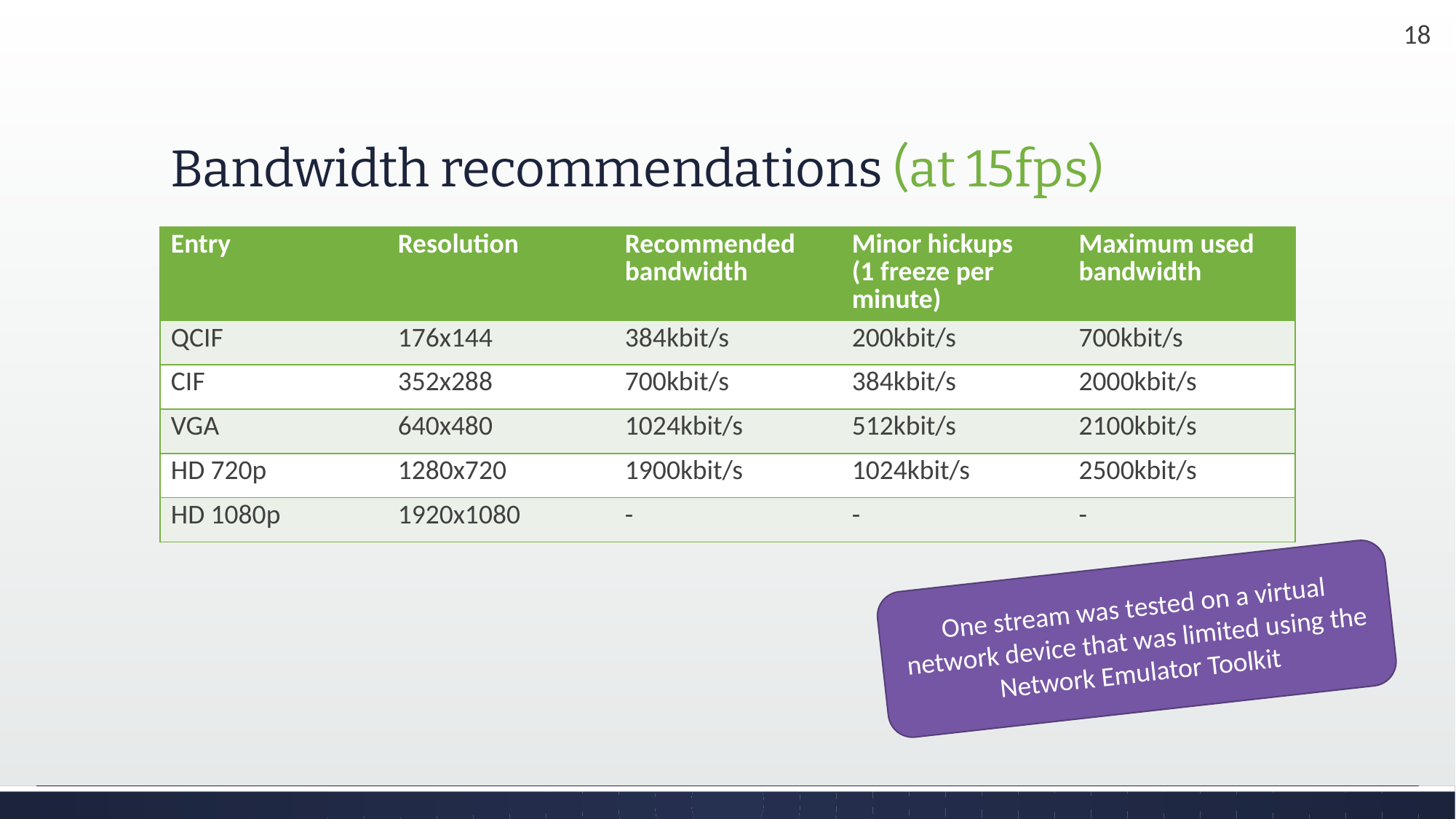

# Bandwidth recommendations (at 15fps)
| Entry | Resolution | Recommended bandwidth | Minor hickups (1 freeze per minute) | Maximum used bandwidth |
| --- | --- | --- | --- | --- |
| QCIF | 176x144 | 384kbit/s | 200kbit/s | 700kbit/s |
| CIF | 352x288 | 700kbit/s | 384kbit/s | 2000kbit/s |
| VGA | 640x480 | 1024kbit/s | 512kbit/s | 2100kbit/s |
| HD 720p | 1280x720 | 1900kbit/s | 1024kbit/s | 2500kbit/s |
| HD 1080p | 1920x1080 | - | - | - |
One stream was tested on a virtual network device that was limited using the Network Emulator Toolkit